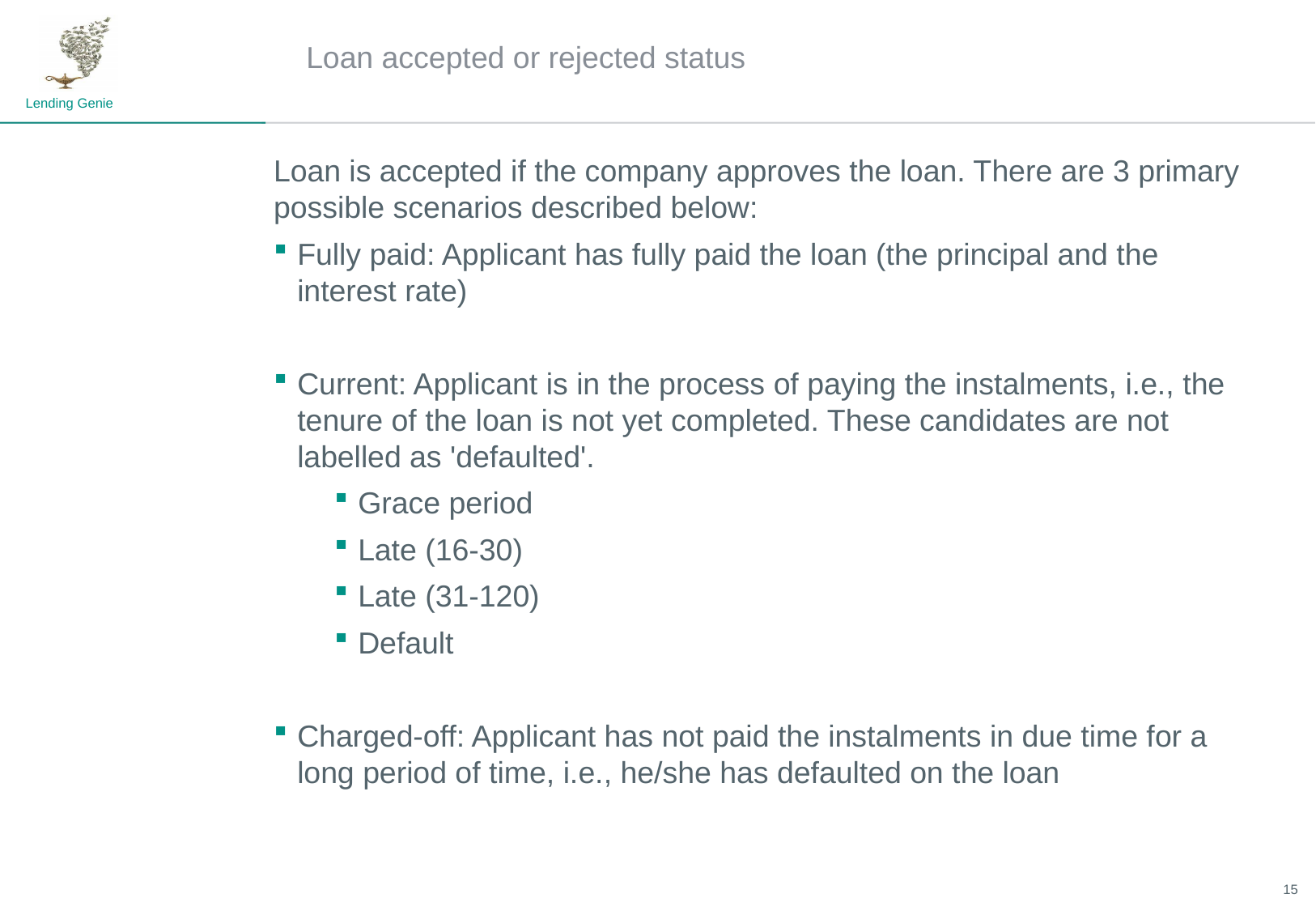

# Loan accepted or rejected status
Loan is accepted if the company approves the loan. There are 3 primary possible scenarios described below:
Fully paid: Applicant has fully paid the loan (the principal and the interest rate)

Current: Applicant is in the process of paying the instalments, i.e., the tenure of the loan is not yet completed. These candidates are not labelled as 'defaulted'.
Grace period
Late (16-30)
Late (31-120)
Default

Charged-off: Applicant has not paid the instalments in due time for a long period of time, i.e., he/she has defaulted on the loan